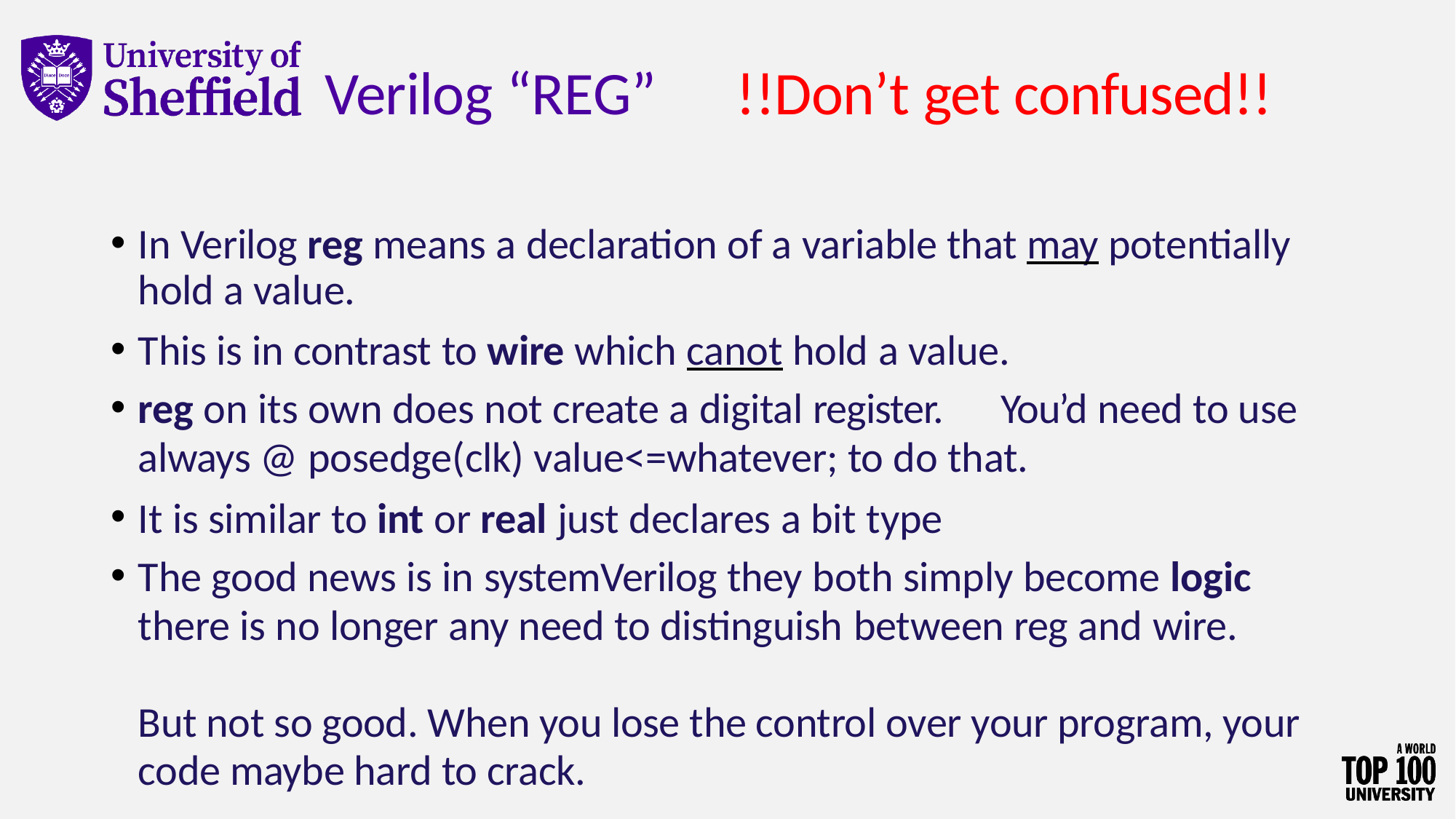

# Verilog “REG”	!!Don’t get confused!!
In Verilog reg means a declaration of a variable that may potentially  hold a value.
This is in contrast to wire which canot hold a value.
reg on its own does not create a digital register.	You’d need to use
always @ posedge(clk) value<=whatever; to do that.
It is similar to int or real just declares a bit type
The good news is in systemVerilog they both simply become logic
there is no longer any need to distinguish between reg and wire.

But not so good. When you lose the control over your program, your code maybe hard to crack.